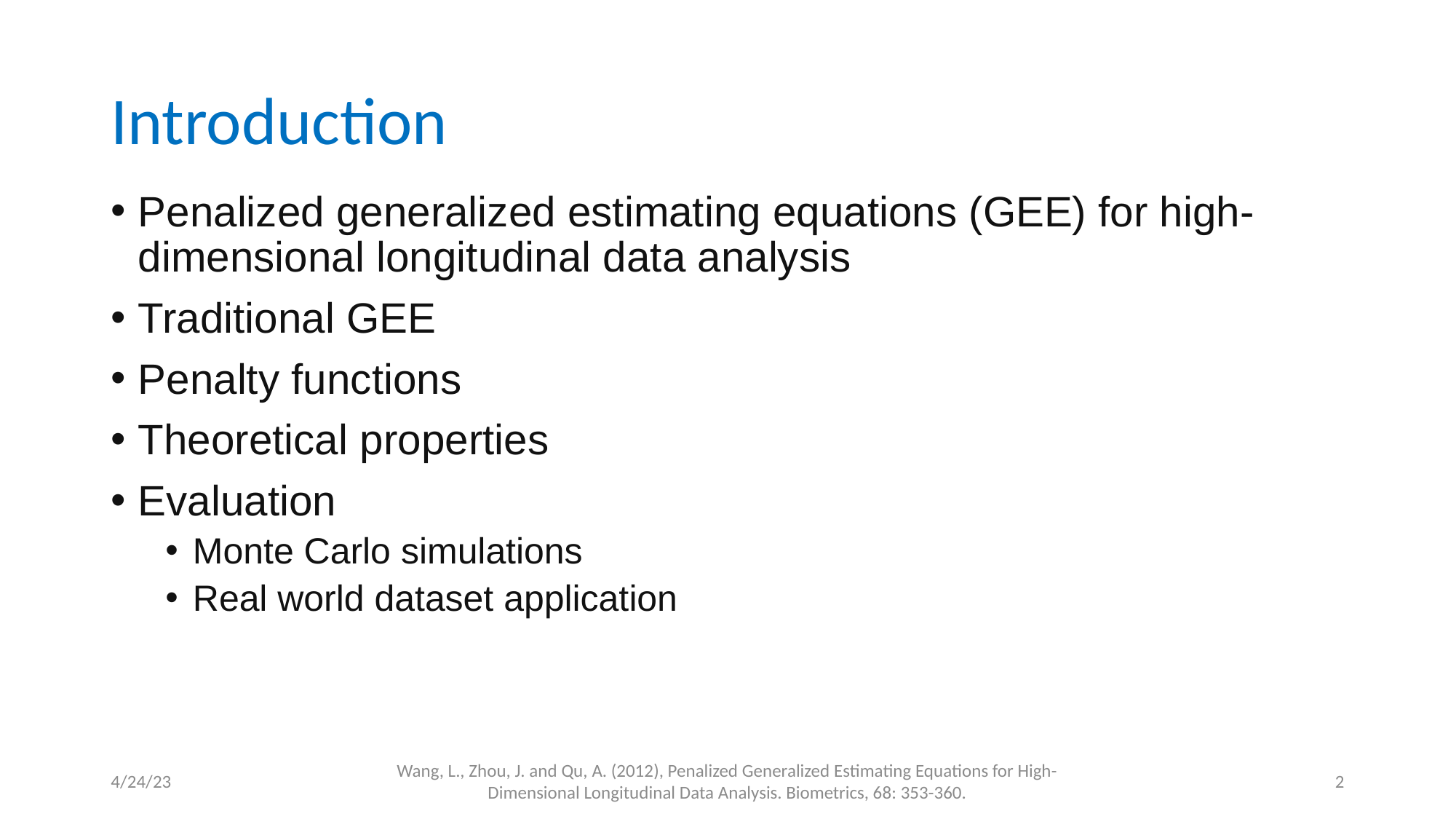

# Introduction
Penalized generalized estimating equations (GEE) for high-dimensional longitudinal data analysis
Traditional GEE
Penalty functions
Theoretical properties
Evaluation
Monte Carlo simulations
Real world dataset application
4/24/23
Wang, L., Zhou, J. and Qu, A. (2012), Penalized Generalized Estimating Equations for High-Dimensional Longitudinal Data Analysis. Biometrics, 68: 353-360.
2